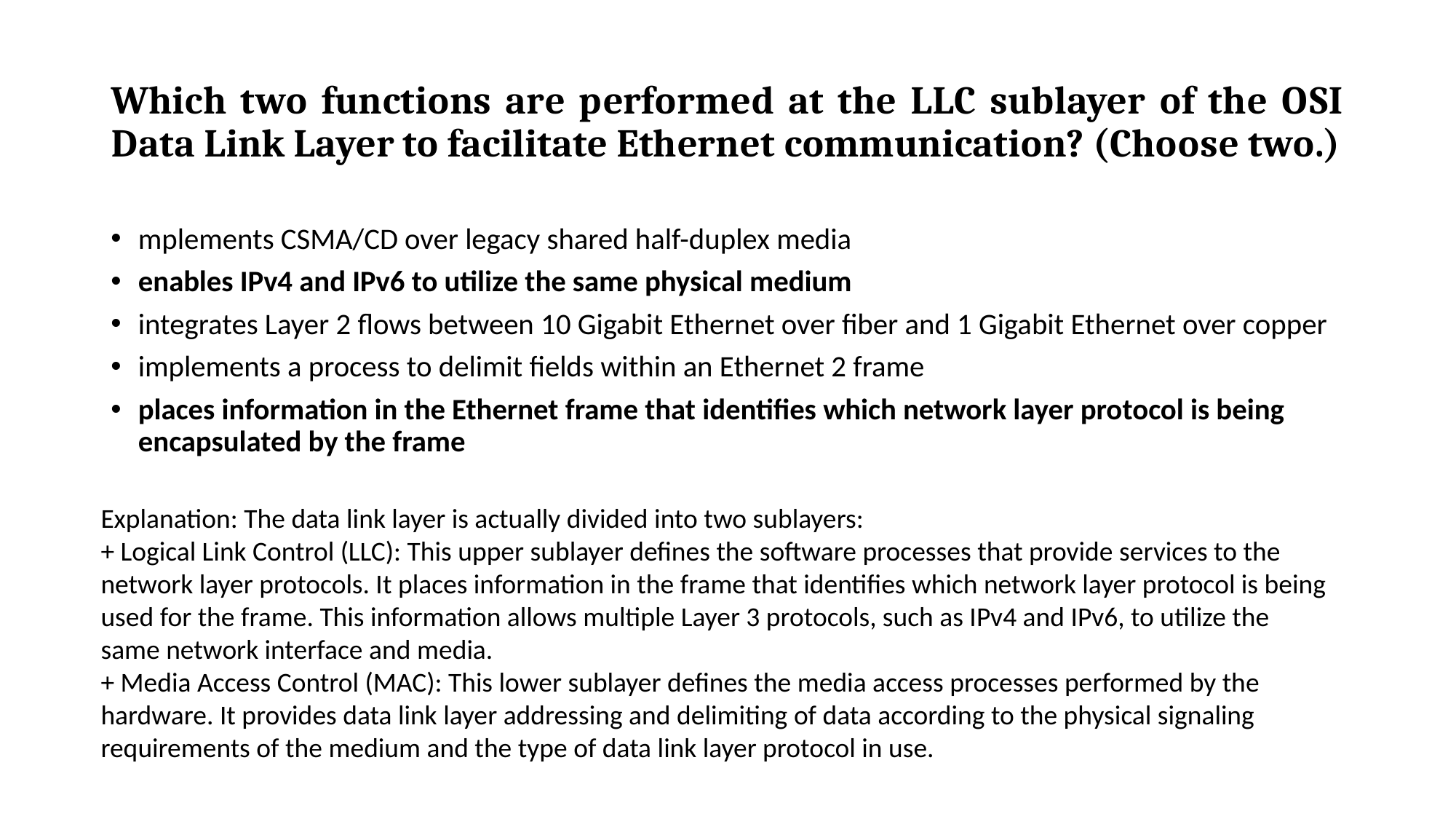

# Which two functions are performed at the LLC sublayer of the OSI Data Link Layer to facilitate Ethernet communication? (Choose two.)
mplements CSMA/CD over legacy shared half-duplex media
enables IPv4 and IPv6 to utilize the same physical medium
integrates Layer 2 flows between 10 Gigabit Ethernet over fiber and 1 Gigabit Ethernet over copper
implements a process to delimit fields within an Ethernet 2 frame
places information in the Ethernet frame that identifies which network layer protocol is being encapsulated by the frame
Explanation: The data link layer is actually divided into two sublayers:
+ Logical Link Control (LLC): This upper sublayer defines the software processes that provide services to the network layer protocols. It places information in the frame that identifies which network layer protocol is being used for the frame. This information allows multiple Layer 3 protocols, such as IPv4 and IPv6, to utilize the same network interface and media.
+ Media Access Control (MAC): This lower sublayer defines the media access processes performed by the hardware. It provides data link layer addressing and delimiting of data according to the physical signaling requirements of the medium and the type of data link layer protocol in use.